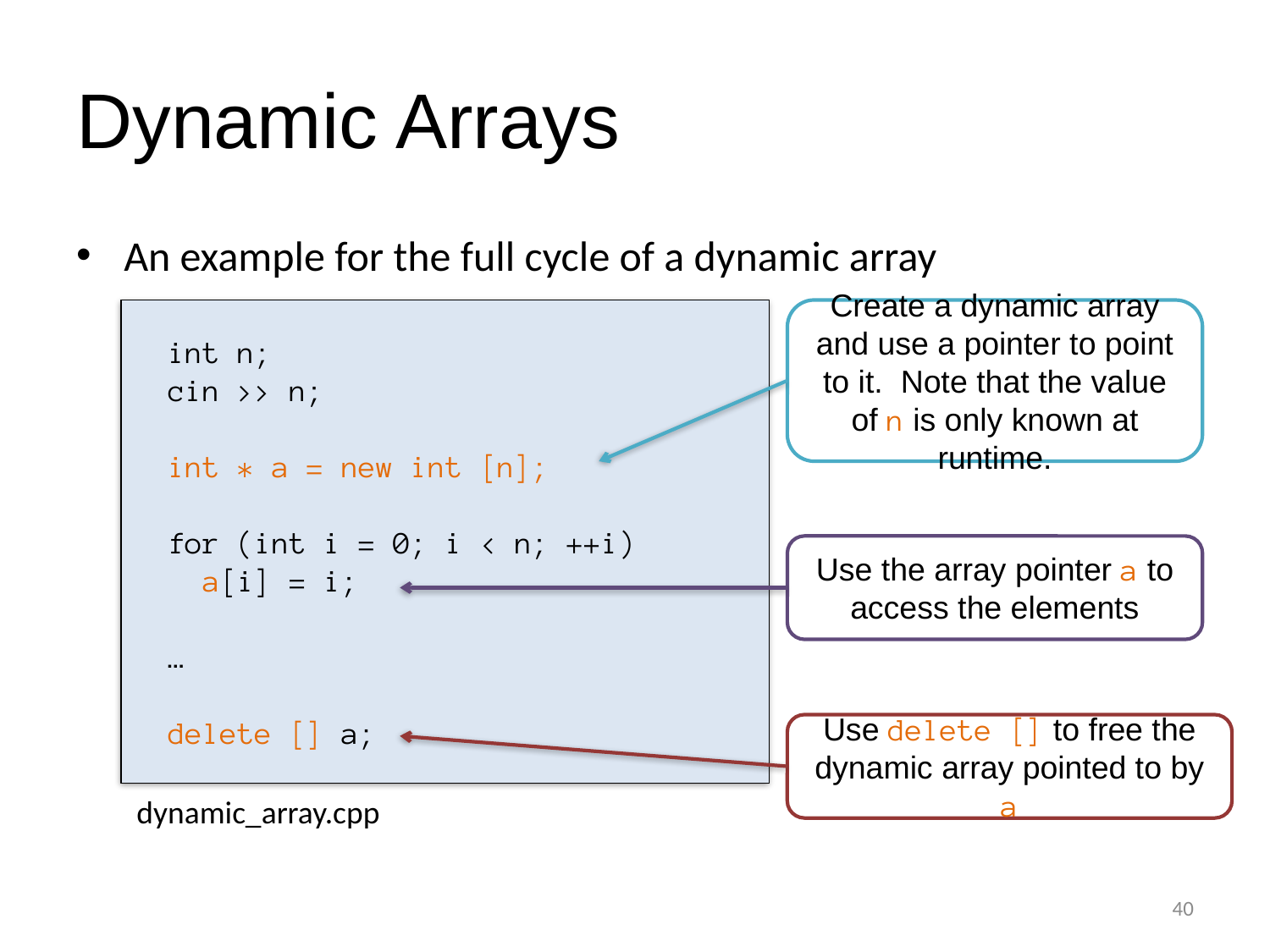

# Dynamic Arrays
An example for the full cycle of a dynamic array
  int n;
  cin >> n;

  int * a = new int [n];

  for (int i = 0; i < n; ++i)
    a[i] = i;

  …

  delete [] a;
Create a dynamic array and use a pointer to point to it.  Note that the value of n is only known at runtime.
Use the array pointer a to access the elements
Use delete [] to free the dynamic array pointed to by a
dynamic_array.cpp
40